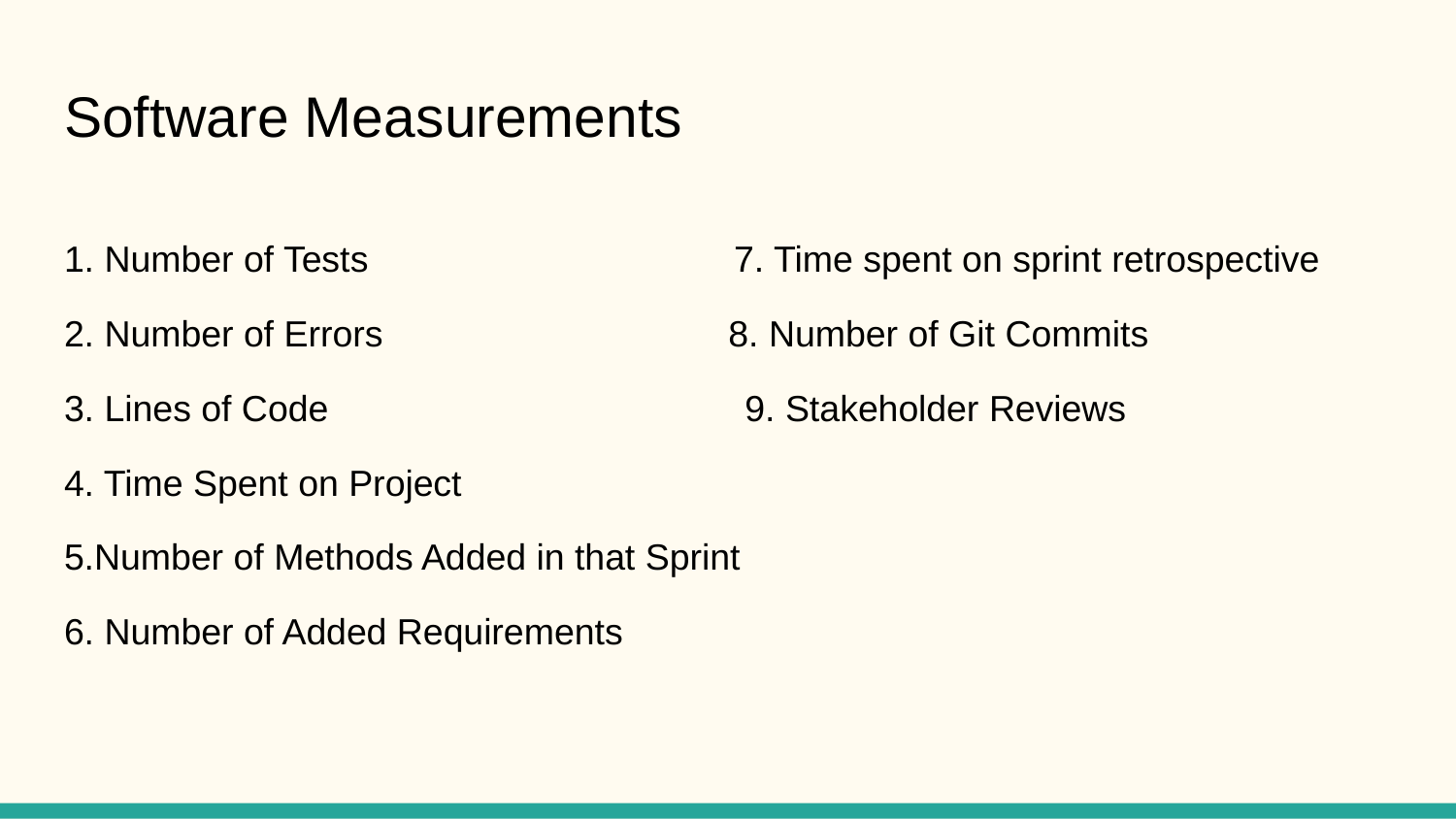

# Software Measurements
1. Number of Tests                                    7. Time spent on sprint retrospective
2. Number of Errors                                  8. Number of Git Commits
3. Lines of Code                                         9. Stakeholder Reviews
4. Time Spent on Project
5.Number of Methods Added in that Sprint
6. Number of Added Requirements